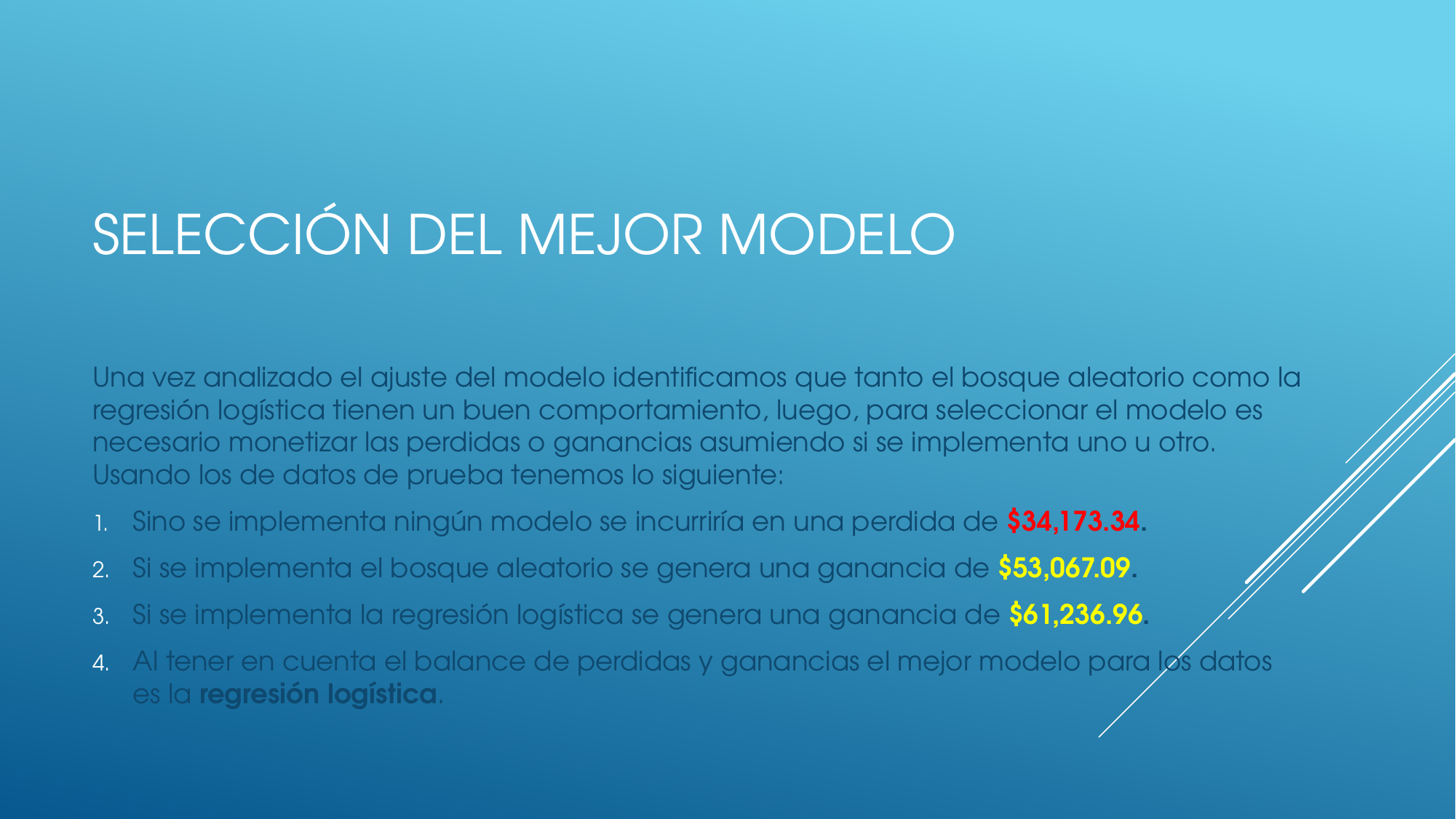

# Selección del mejor modelo
Una vez analizado el ajuste del modelo identificamos que tanto el bosque aleatorio como la regresión logística tienen un buen comportamiento, luego, para seleccionar el modelo es necesario monetizar las perdidas o ganancias asumiendo si se implementa uno u otro. Usando los de datos de prueba tenemos lo siguiente:
Sino se implementa ningún modelo se incurriría en una perdida de $34,173.34.
Si se implementa el bosque aleatorio se genera una ganancia de $53,067.09.
Si se implementa la regresión logística se genera una ganancia de $61,236.96.
Al tener en cuenta el balance de perdidas y ganancias el mejor modelo para los datos es la regresión logística.